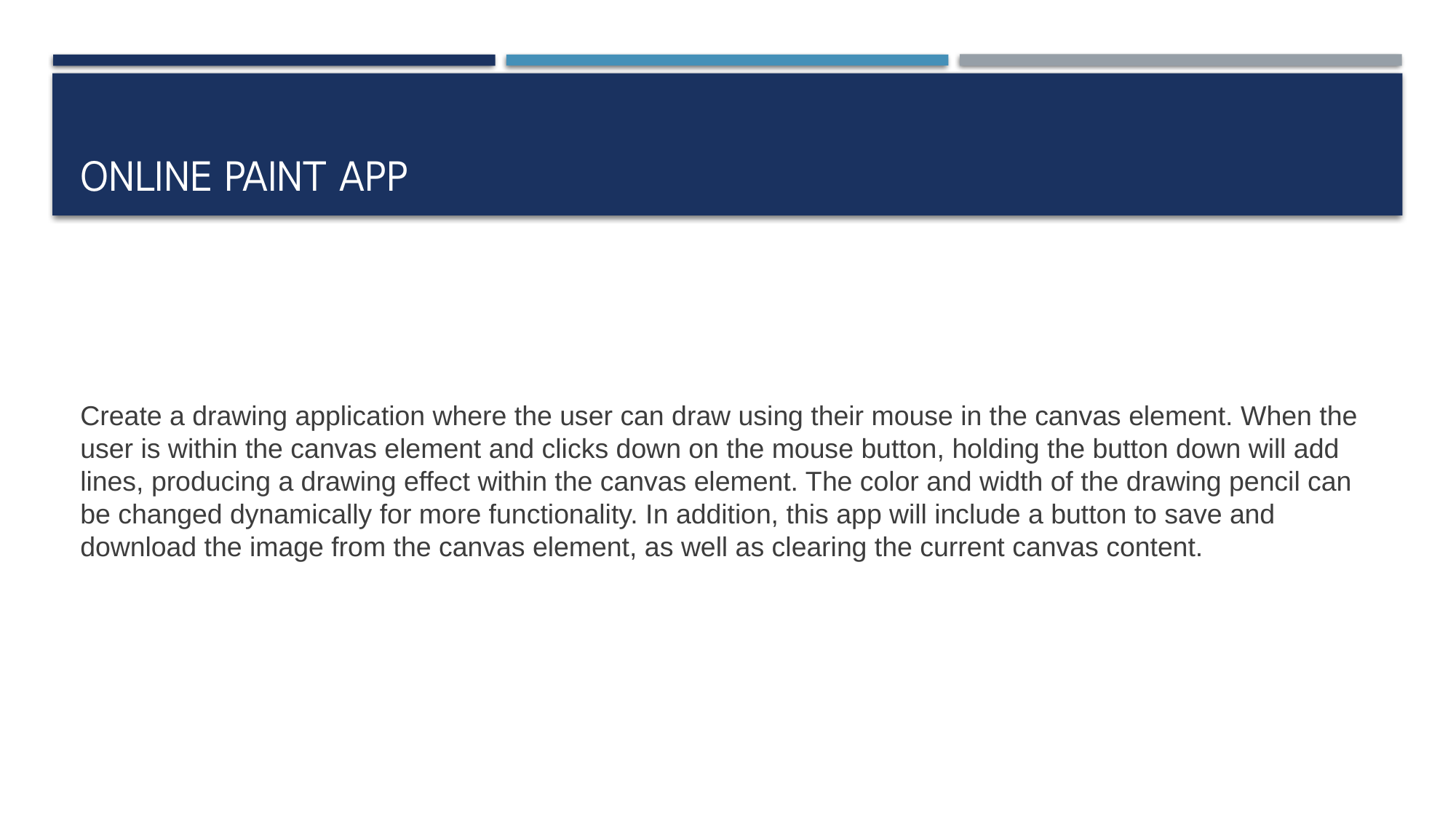

# Online paint app
Create a drawing application where the user can draw using their mouse in the canvas element. When the user is within the canvas element and clicks down on the mouse button, holding the button down will add lines, producing a drawing effect within the canvas element. The color and width of the drawing pencil can be changed dynamically for more functionality. In addition, this app will include a button to save and download the image from the canvas element, as well as clearing the current canvas content.